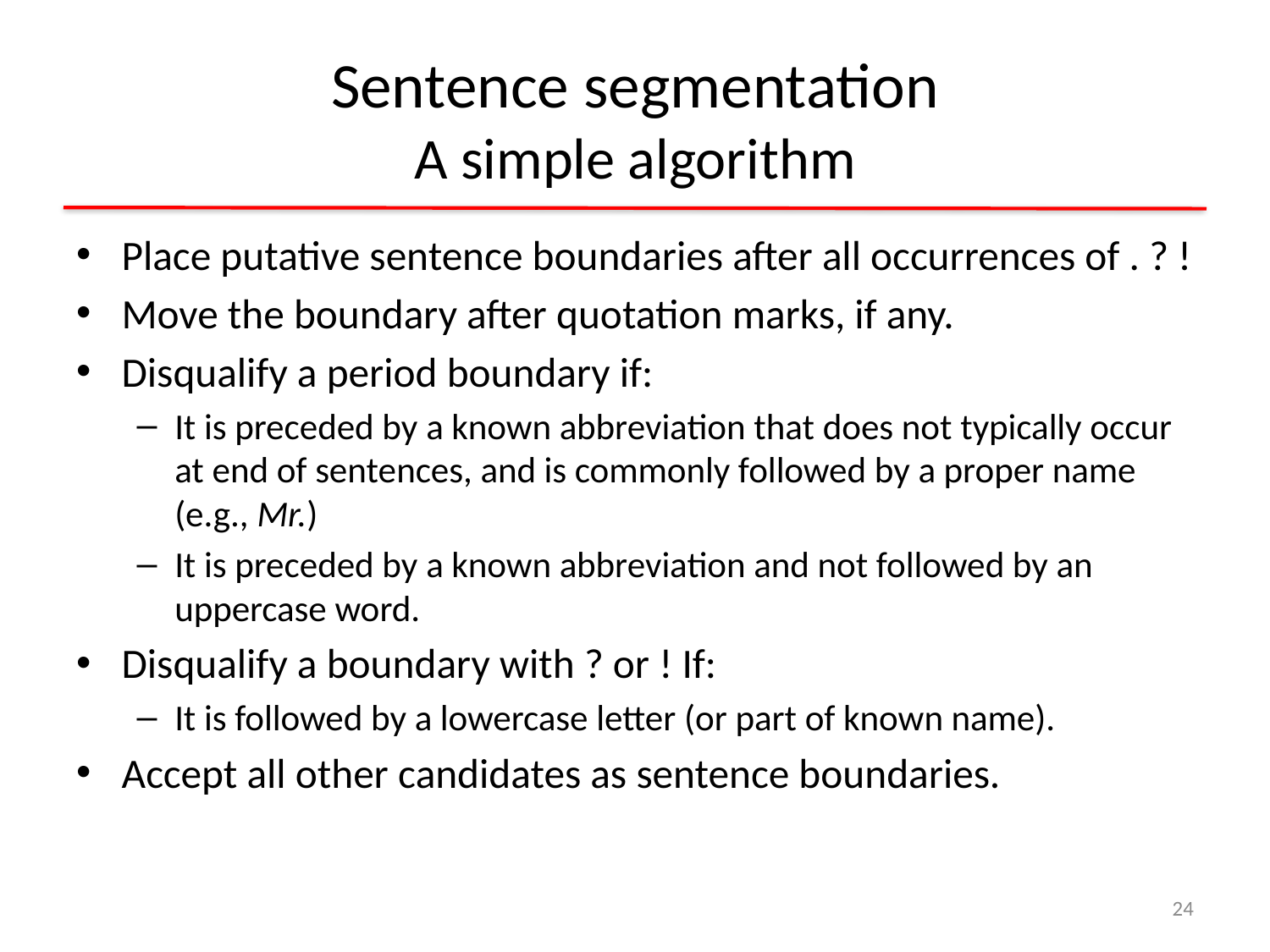

# Sentence segmentation A simple algorithm
Place putative sentence boundaries after all occurrences of . ? !
Move the boundary after quotation marks, if any.
Disqualify a period boundary if:
It is preceded by a known abbreviation that does not typically occur at end of sentences, and is commonly followed by a proper name (e.g., Mr.)
It is preceded by a known abbreviation and not followed by an uppercase word.
Disqualify a boundary with ? or ! If:
It is followed by a lowercase letter (or part of known name).
Accept all other candidates as sentence boundaries.
24